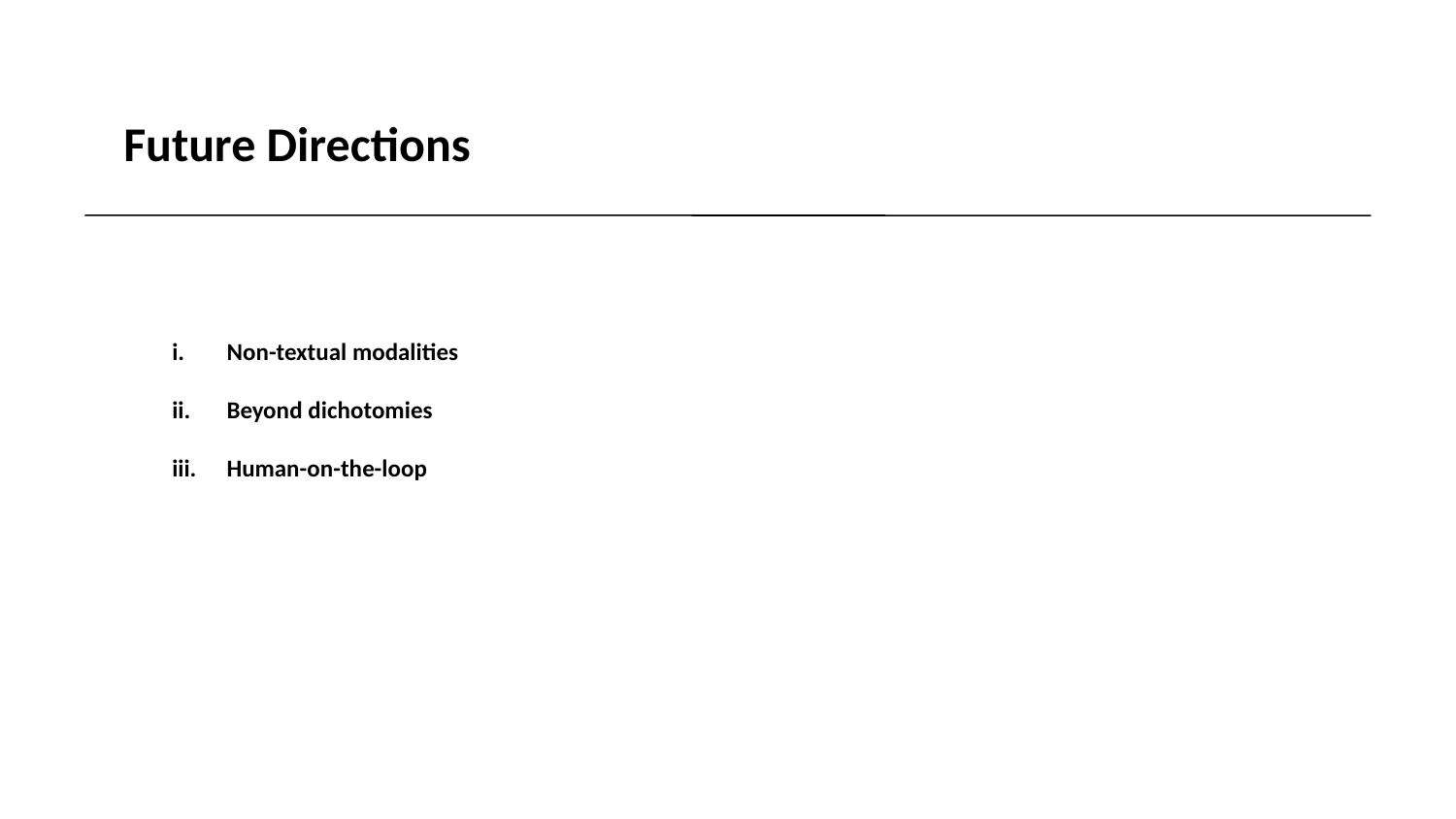

Future Directions
Non-textual modalities
Beyond dichotomies
Human-on-the-loop